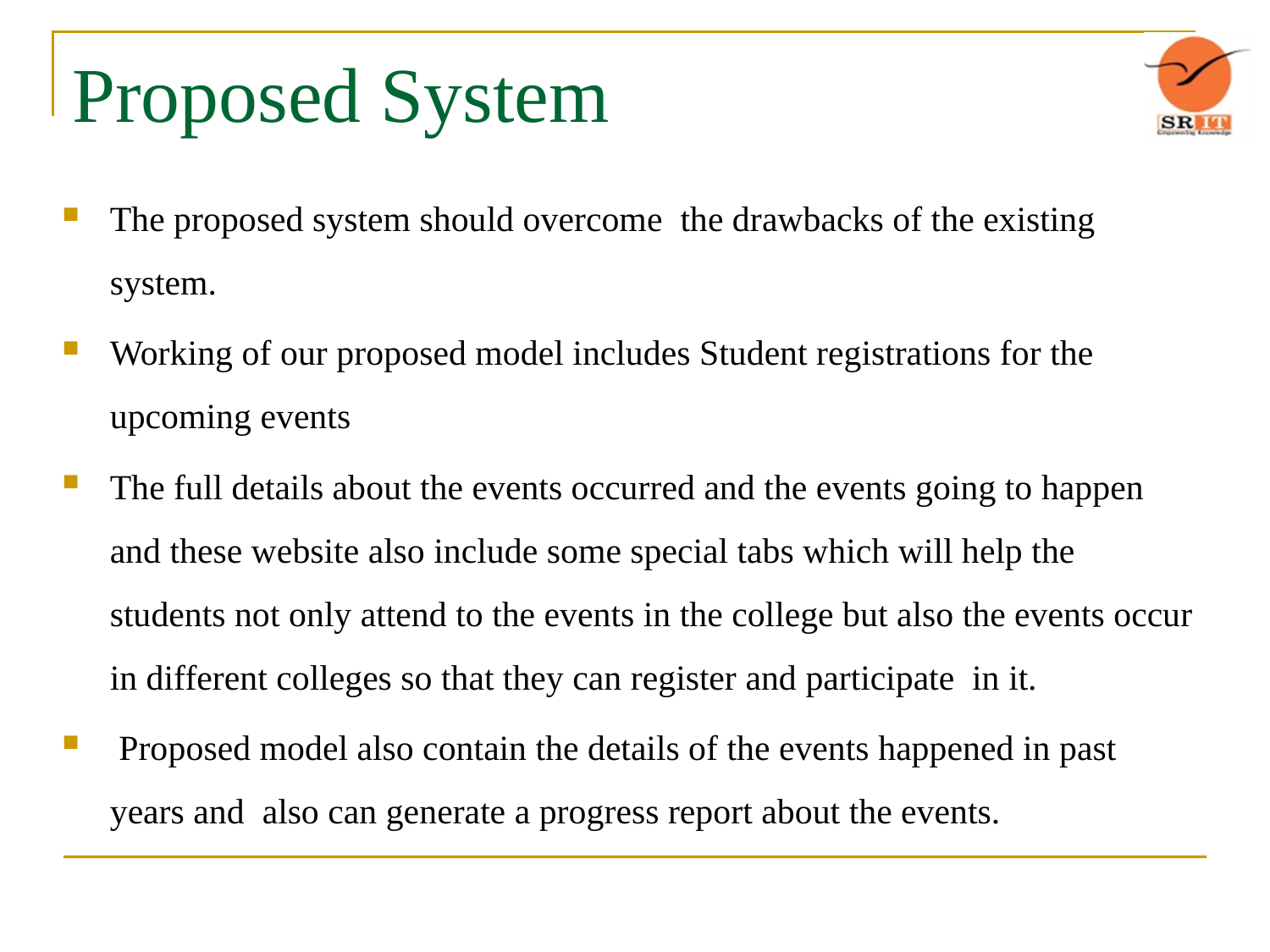

# Proposed System
The proposed system should overcome  the drawbacks of the existing system.
Working of our proposed model includes Student registrations for the upcoming events
The full details about the events occurred and the events going to happen and these website also include some special tabs which will help the students not only attend to the events in the college but also the events occur in different colleges so that they can register and participate  in it.
 Proposed model also contain the details of the events happened in past years and  also can generate a progress report about the events.